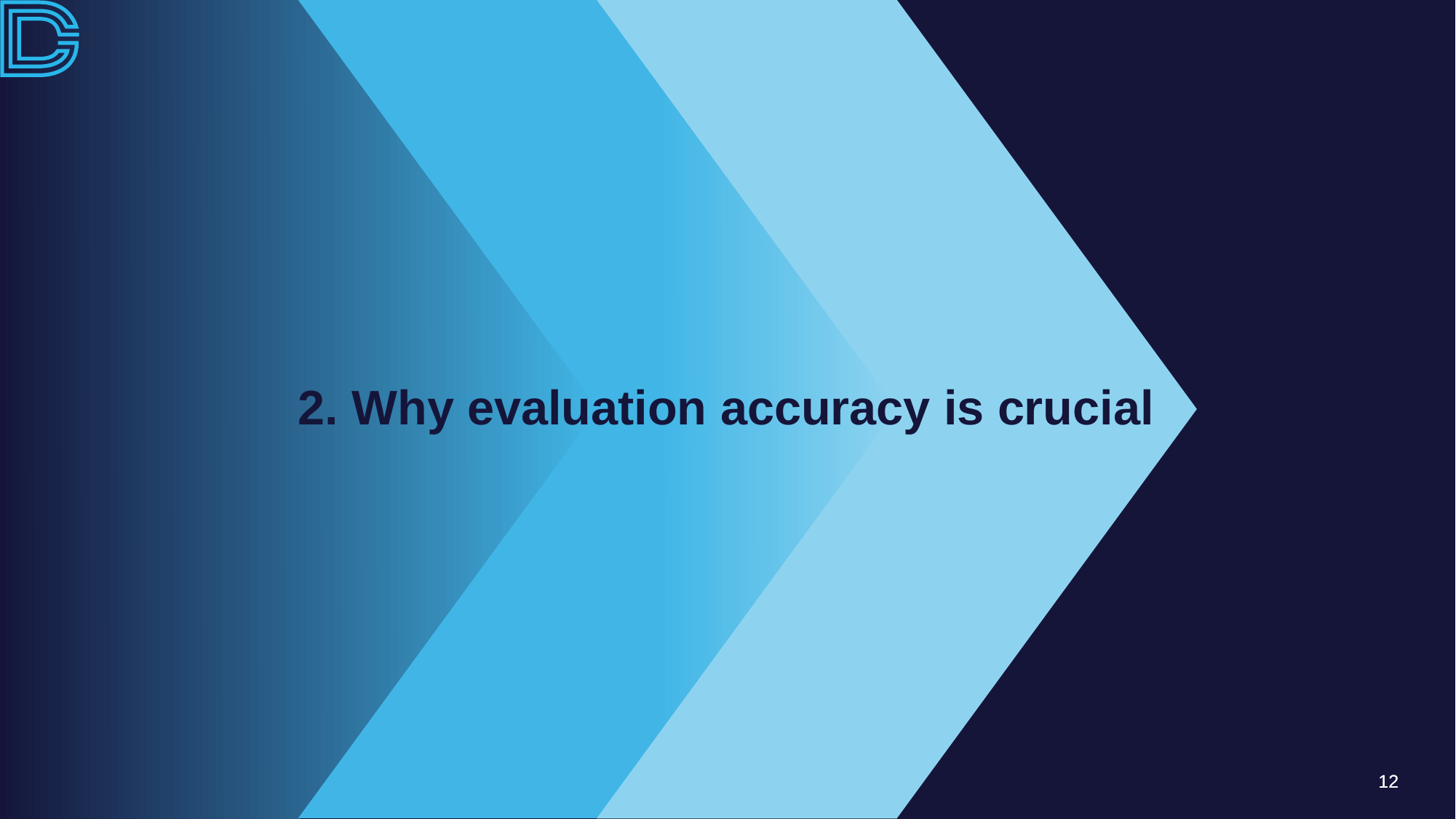

# 2. Why evaluation accuracy is crucial
12